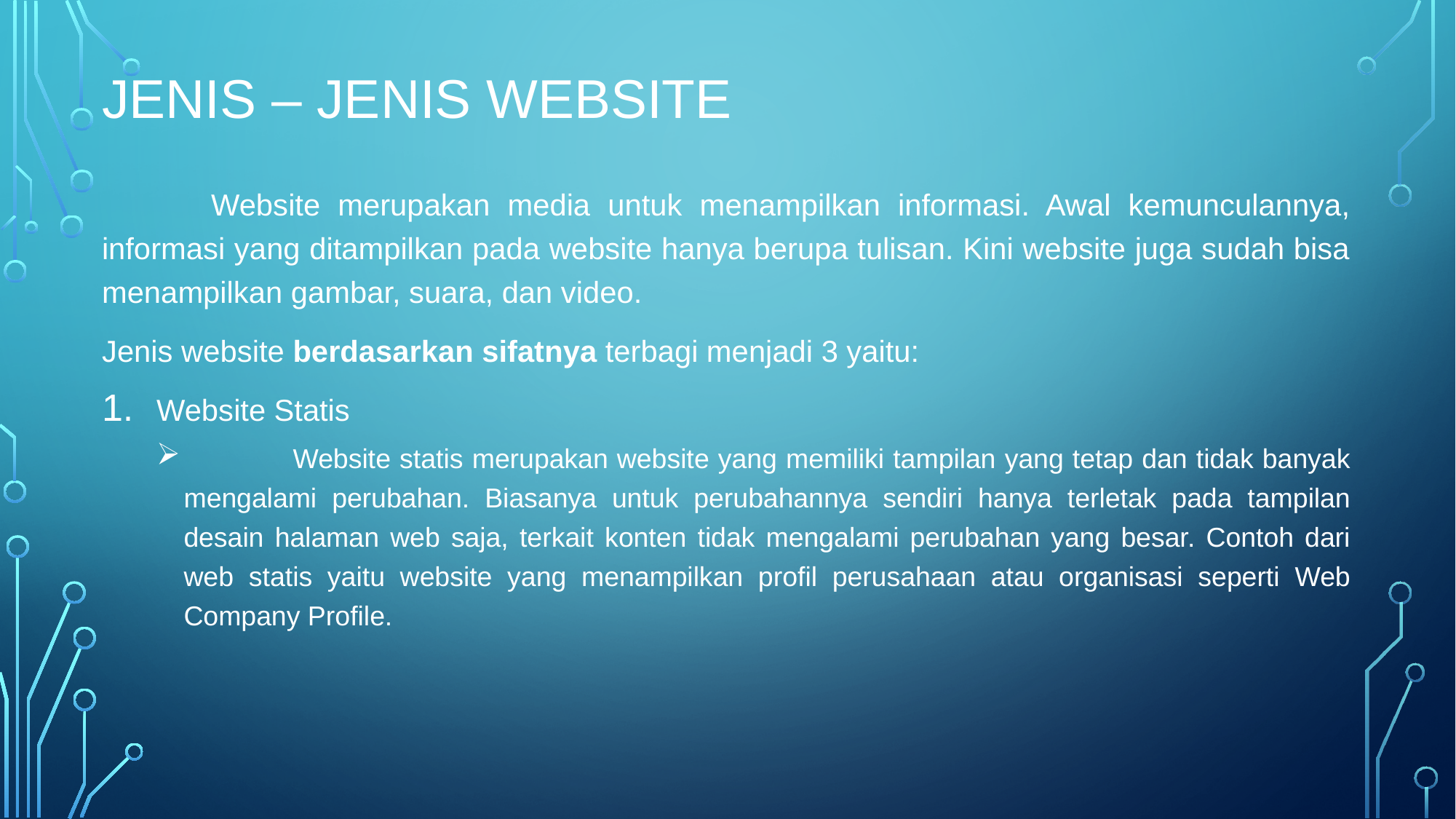

# Jenis – Jenis Website
	Website merupakan media untuk menampilkan informasi. Awal kemunculannya, informasi yang ditampilkan pada website hanya berupa tulisan. Kini website juga sudah bisa menampilkan gambar, suara, dan video.
Jenis website berdasarkan sifatnya terbagi menjadi 3 yaitu:
Website Statis
	Website statis merupakan website yang memiliki tampilan yang tetap dan tidak banyak mengalami perubahan. Biasanya untuk perubahannya sendiri hanya terletak pada tampilan desain halaman web saja, terkait konten tidak mengalami perubahan yang besar. Contoh dari web statis yaitu website yang menampilkan profil perusahaan atau organisasi seperti Web Company Profile.